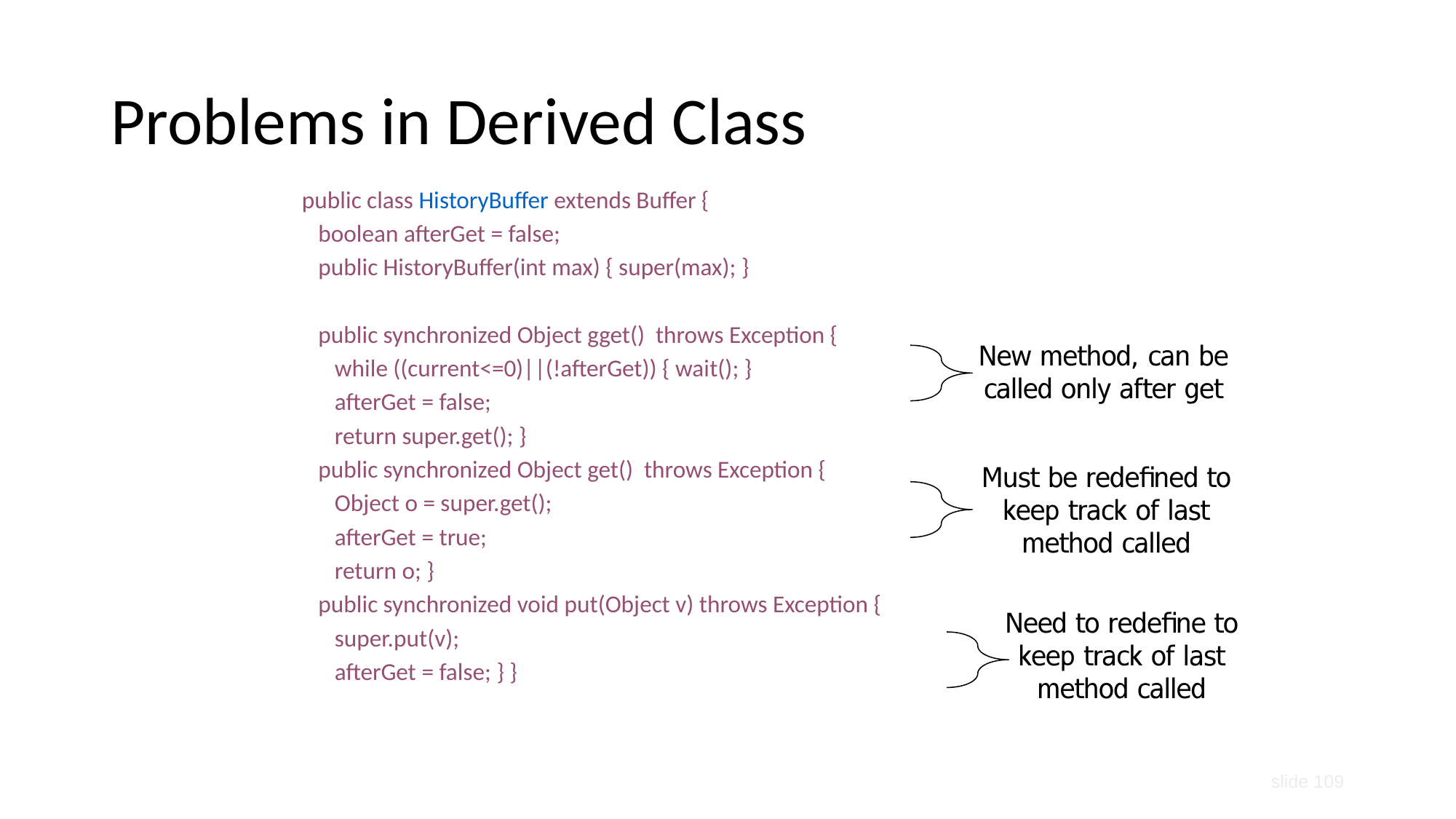

Problems in Derived Class
public class HistoryBuffer extends Buffer {
   boolean afterGet = false;
   public HistoryBuffer(int max) { super(max); }

   public synchronized Object gget()  throws Exception {
      while ((current<=0)||(!afterGet)) { wait(); }
      afterGet = false;
      return super.get(); }
   public synchronized Object get()  throws Exception {
      Object o = super.get();
      afterGet = true;
      return o; }
   public synchronized void put(Object v) throws Exception {
      super.put(v);
      afterGet = false; } }

New method, can be called only after get

Must be redefined to keep track of last method called

Need to redefine to keep track of last method called

slide 109